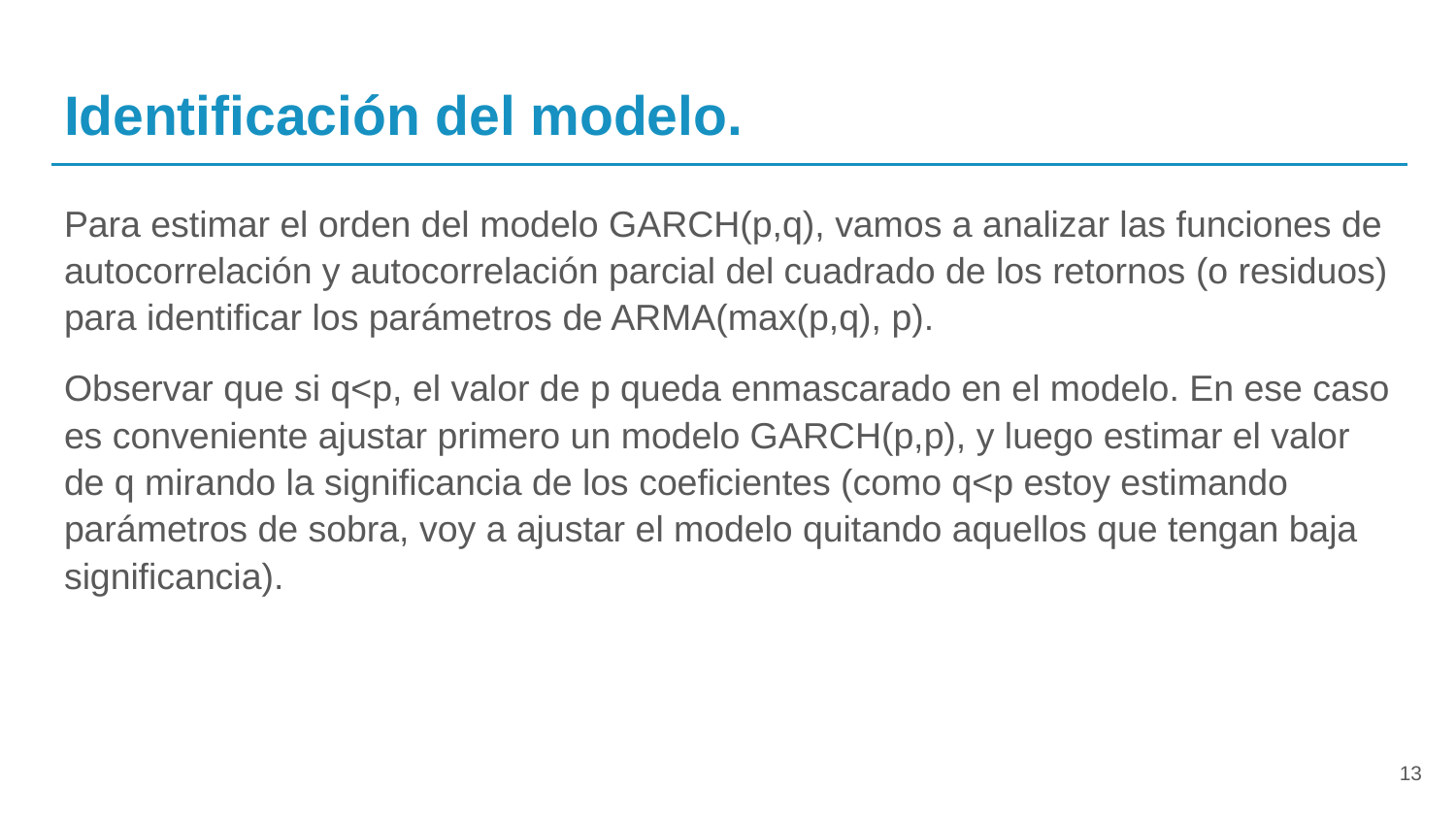

# Identificación del modelo.
Para estimar el orden del modelo GARCH(p,q), vamos a analizar las funciones de autocorrelación y autocorrelación parcial del cuadrado de los retornos (o residuos) para identificar los parámetros de ARMA(max(p,q), p).
Observar que si q<p, el valor de p queda enmascarado en el modelo. En ese caso es conveniente ajustar primero un modelo GARCH(p,p), y luego estimar el valor de q mirando la significancia de los coeficientes (como q<p estoy estimando parámetros de sobra, voy a ajustar el modelo quitando aquellos que tengan baja significancia).
13